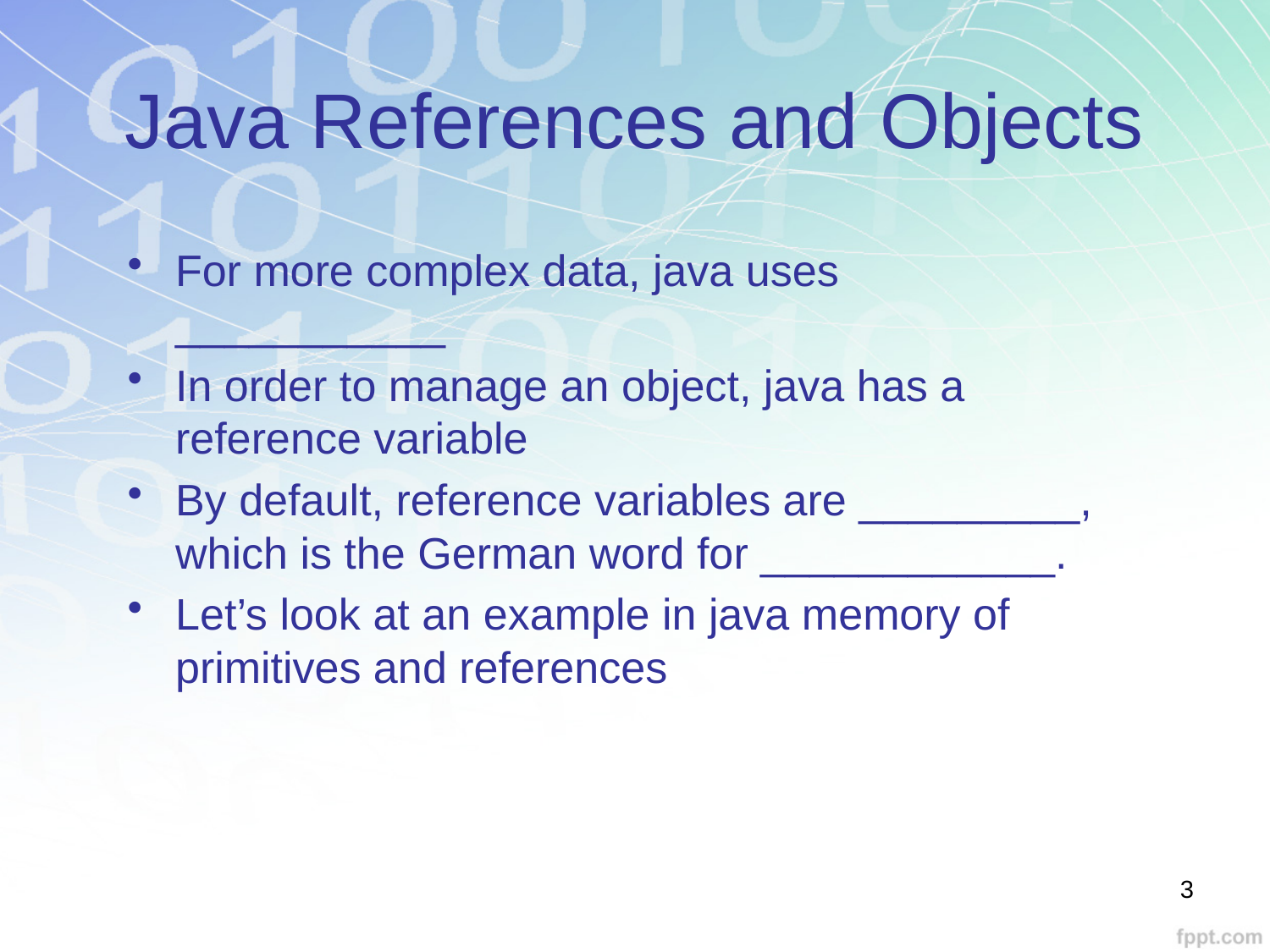

# Java References and Objects
For more complex data, java uses ___________
In order to manage an object, java has a reference variable
By default, reference variables are _________, which is the German word for ____________.
Let’s look at an example in java memory of primitives and references

3